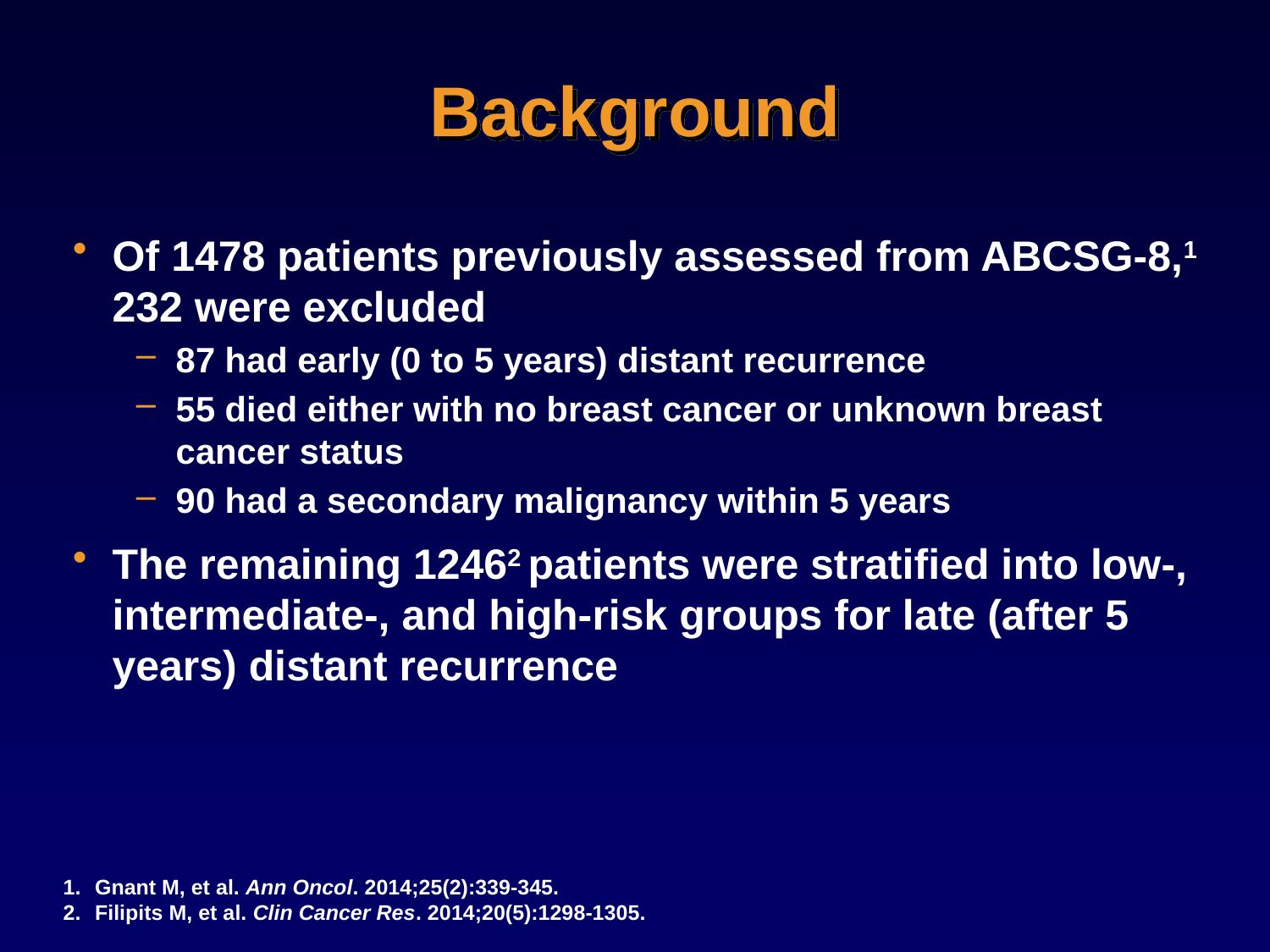

# Background
Of 1478 patients previously assessed from ABCSG-8,1 232 were excluded
87 had early (0 to 5 years) distant recurrence
55 died either with no breast cancer or unknown breast cancer status
90 had a secondary malignancy within 5 years
The remaining 12462 patients were stratified into low-, intermediate-, and high-risk groups for late (after 5 years) distant recurrence
Gnant M, et al. Ann Oncol. 2014;25(2):339-345.
Filipits M, et al. Clin Cancer Res. 2014;20(5):1298-1305.